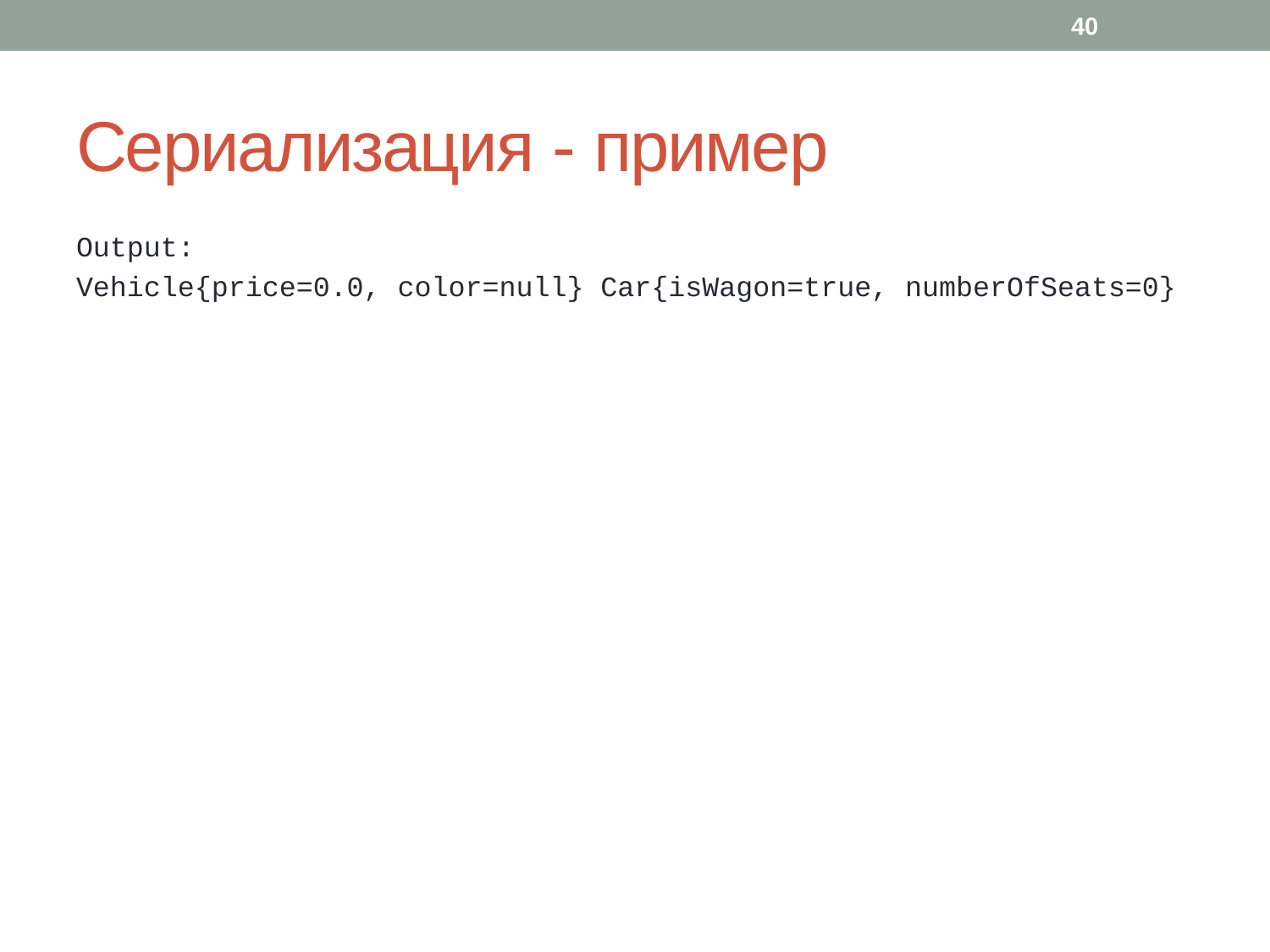

40
# Сериализация - пример
Output:
Vehicle{price=0.0, color=null} Car{isWagon=true, numberOfSeats=0}